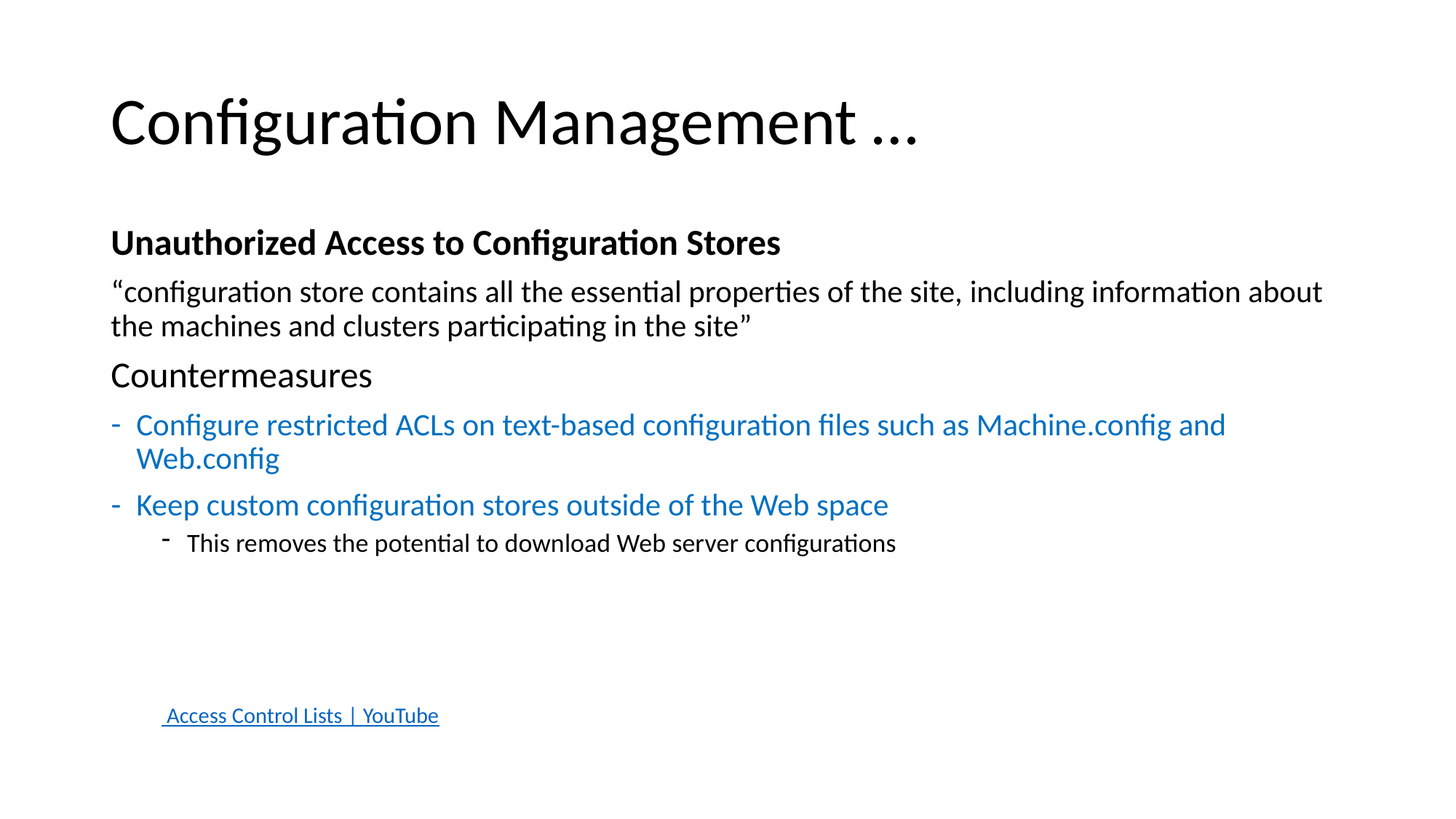

# Configuration Management …
Unauthorized Access to Configuration Stores
“configuration store contains all the essential properties of the site, including information about the machines and clusters participating in the site”
Countermeasures
Configure restricted ACLs on text-based configuration files such as Machine.config and Web.config
Keep custom configuration stores outside of the Web space
This removes the potential to download Web server configurations

 Access Control Lists | YouTube